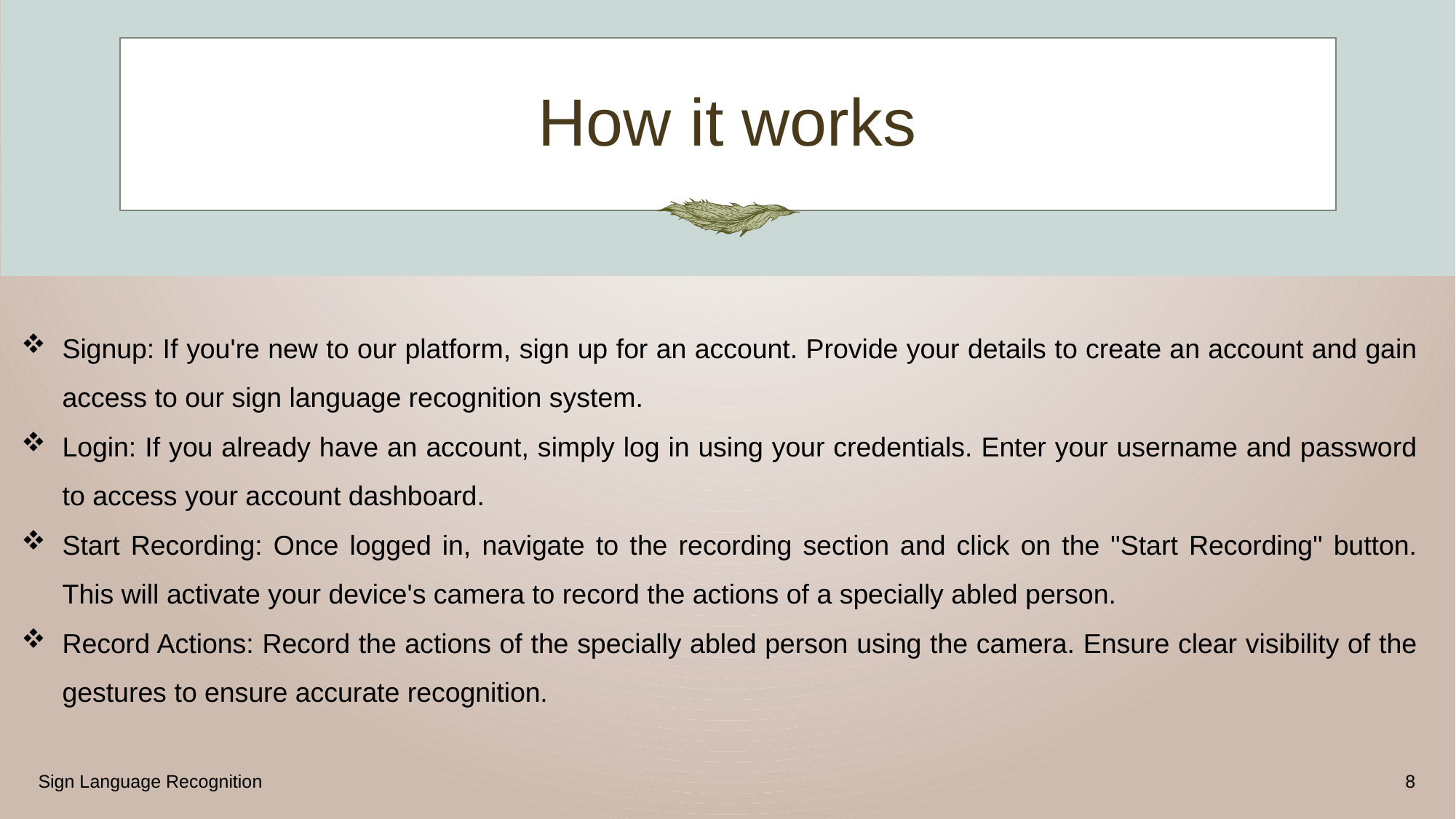

# How it works
Signup: If you're new to our platform, sign up for an account. Provide your details to create an account and gain access to our sign language recognition system.
Login: If you already have an account, simply log in using your credentials. Enter your username and password to access your account dashboard.
Start Recording: Once logged in, navigate to the recording section and click on the "Start Recording" button. This will activate your device's camera to record the actions of a specially abled person.
Record Actions: Record the actions of the specially abled person using the camera. Ensure clear visibility of the gestures to ensure accurate recognition.

Sign Language Recognition
8